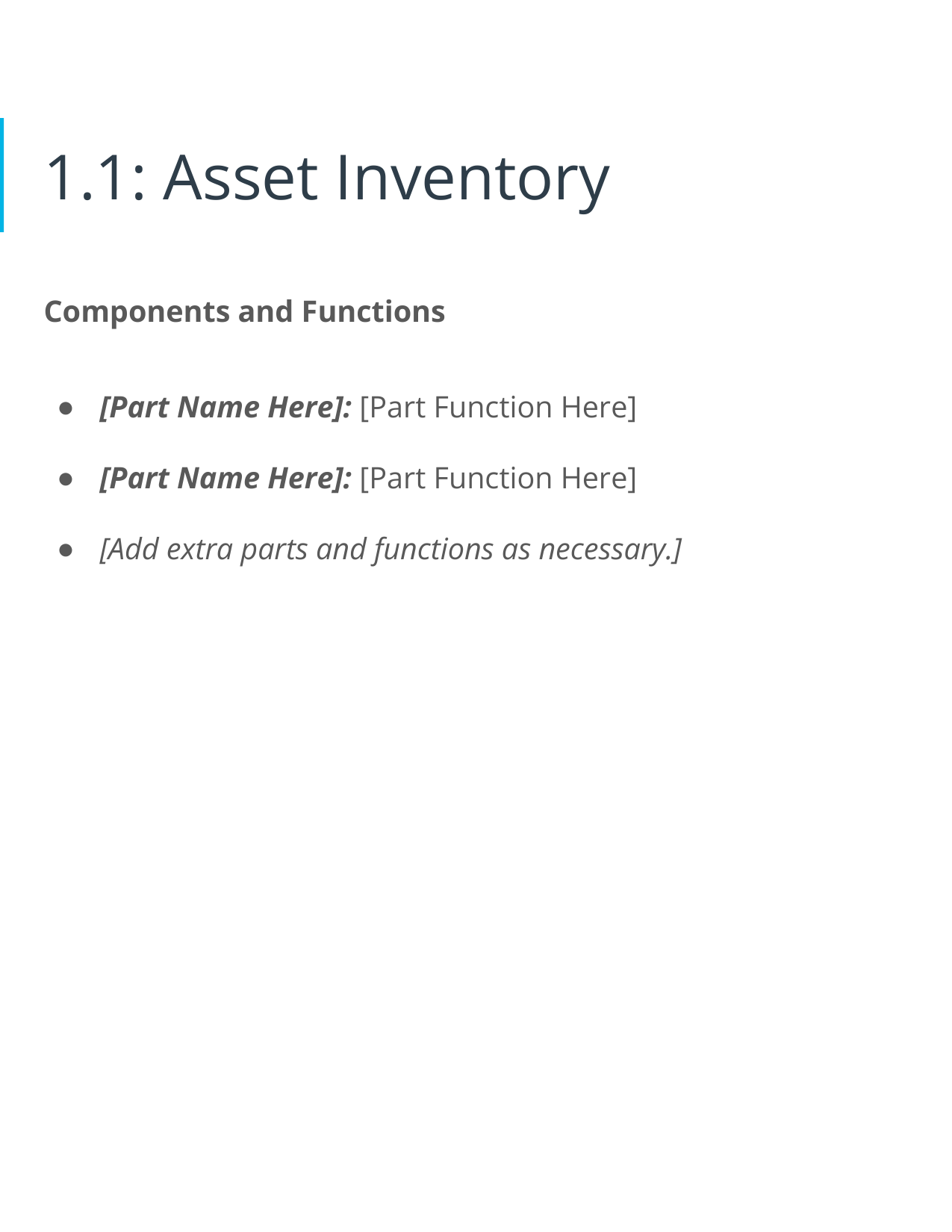

# 1.1: Asset Inventory
Components and Functions
[Part Name Here]: [Part Function Here]
[Part Name Here]: [Part Function Here]
[Add extra parts and functions as necessary.]
Remove this slide